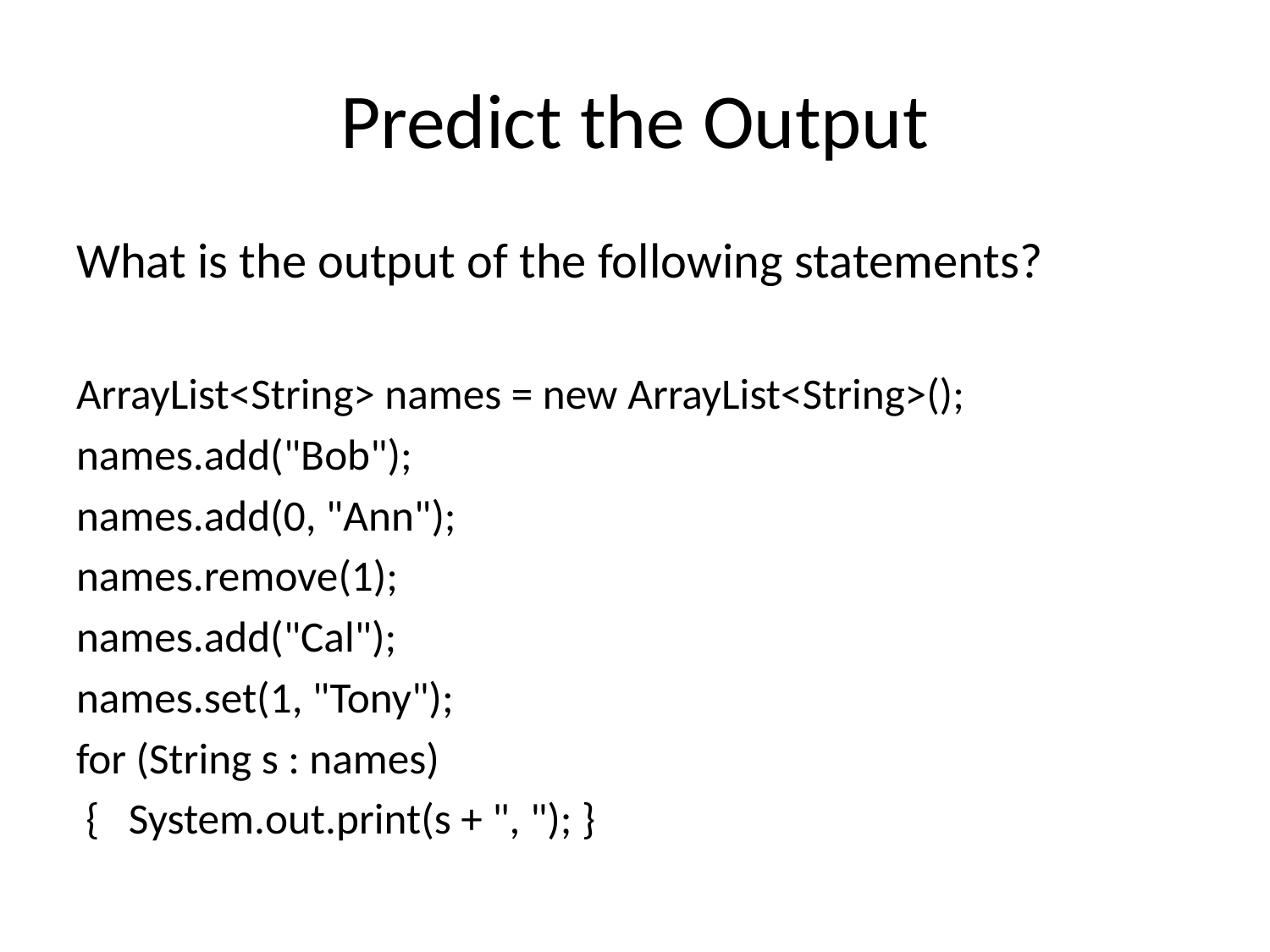

# Predict the Output
What is the output of the following statements?

ArrayList<String> names = new ArrayList<String>();
names.add("Bob");
names.add(0, "Ann");
names.remove(1);
names.add("Cal");
names.set(1, "Tony");
for (String s : names)
 {   System.out.print(s + ", "); }